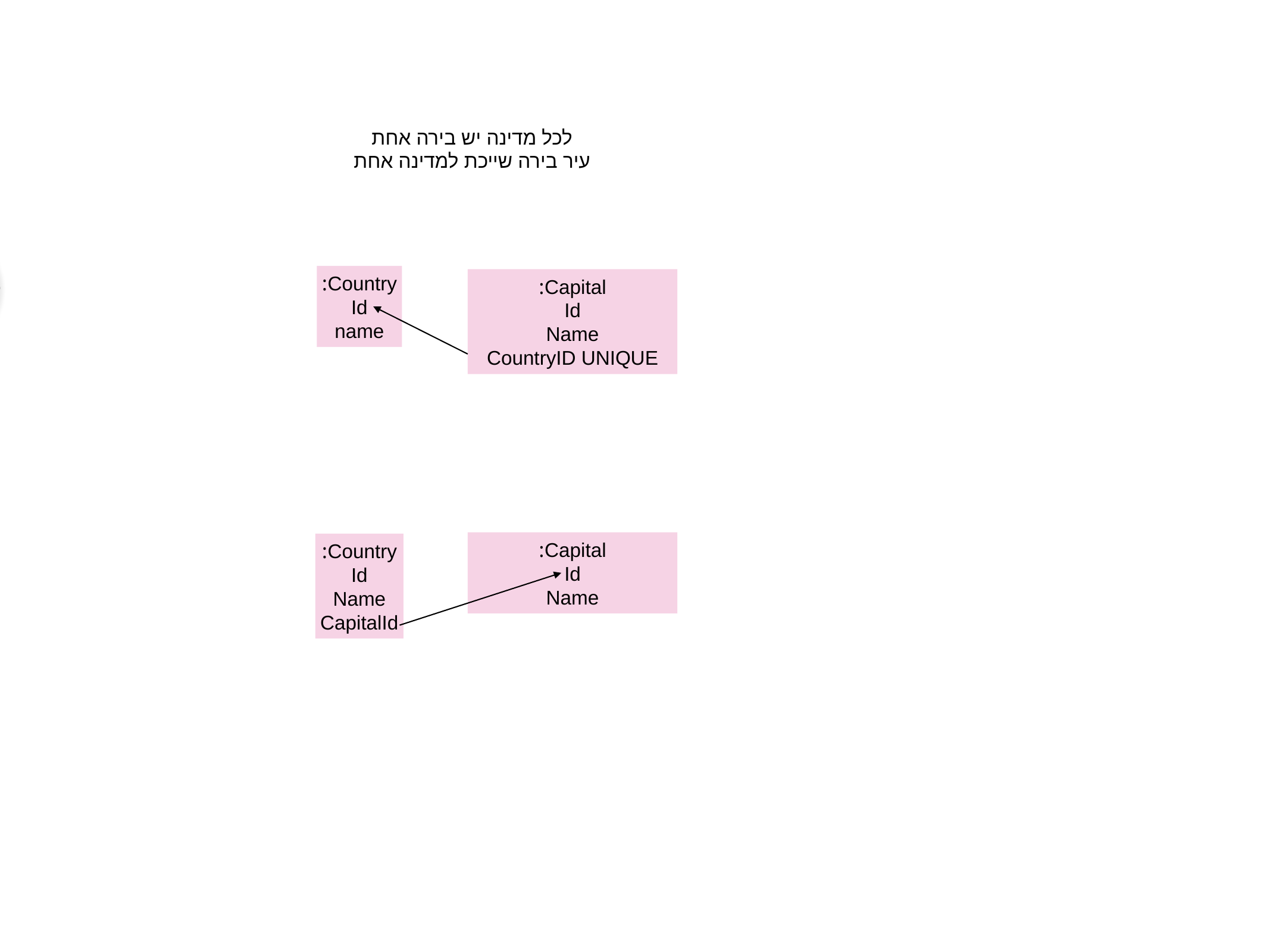

לכל מדינה יש בירה אחת
עיר בירה שייכת למדינה אחת
Country:
Id
name
Capital:
Id
Name
CountryID UNIQUE
Capital:
Id
Name
Country:
Id
Name
CapitalId